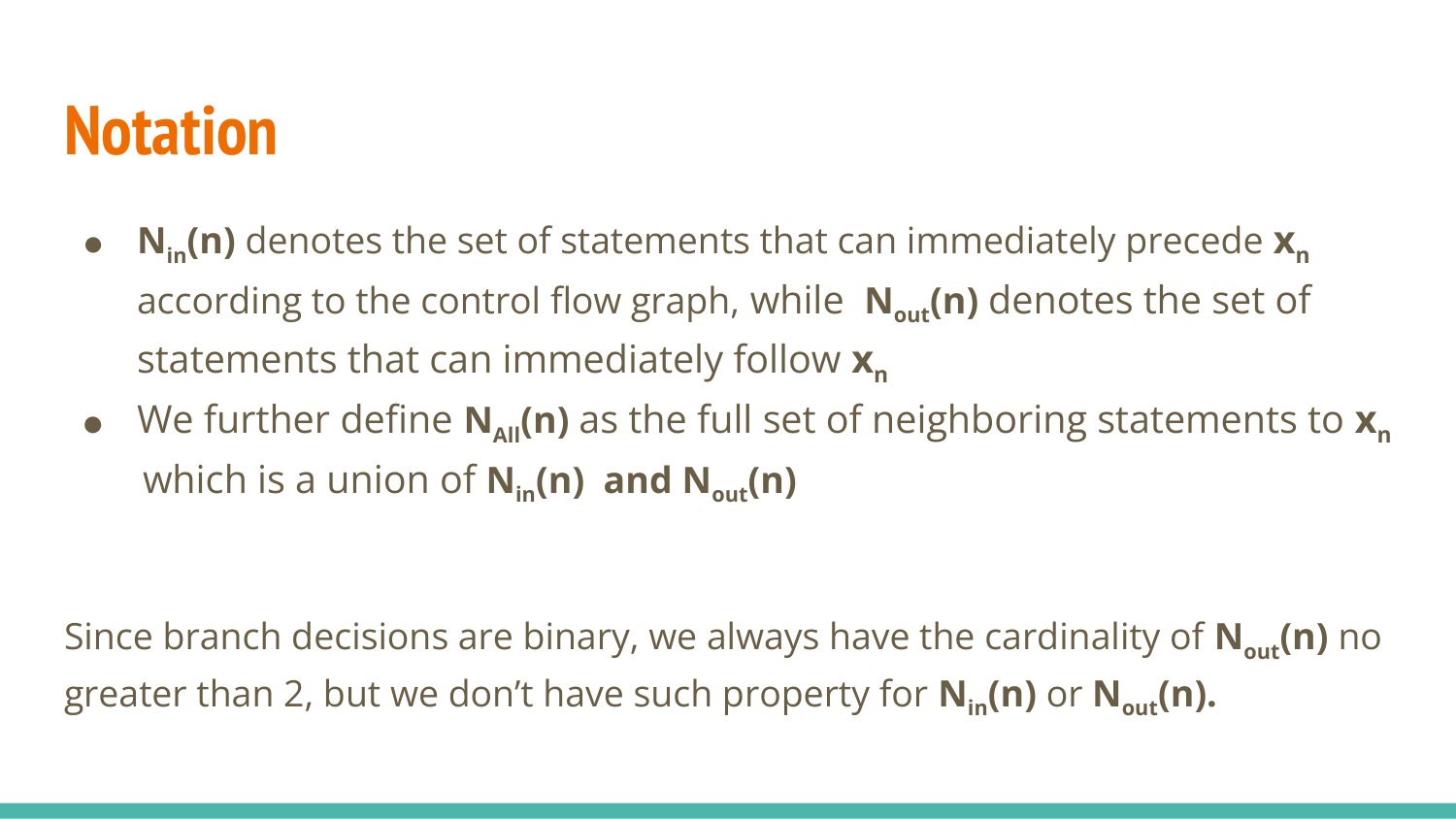

# Notation
Nin(n) denotes the set of statements that can immediately precede xn according to the control flow graph, while  Nout(n) denotes the set of statements that can immediately follow xn
We further define NAll(n) as the full set of neighboring statements to xn  which is a union of Nin(n)  and Nout(n)

Since branch decisions are binary, we always have the cardinality of Nout(n) no greater than 2, but we don’t have such property for Nin(n) or Nout(n).